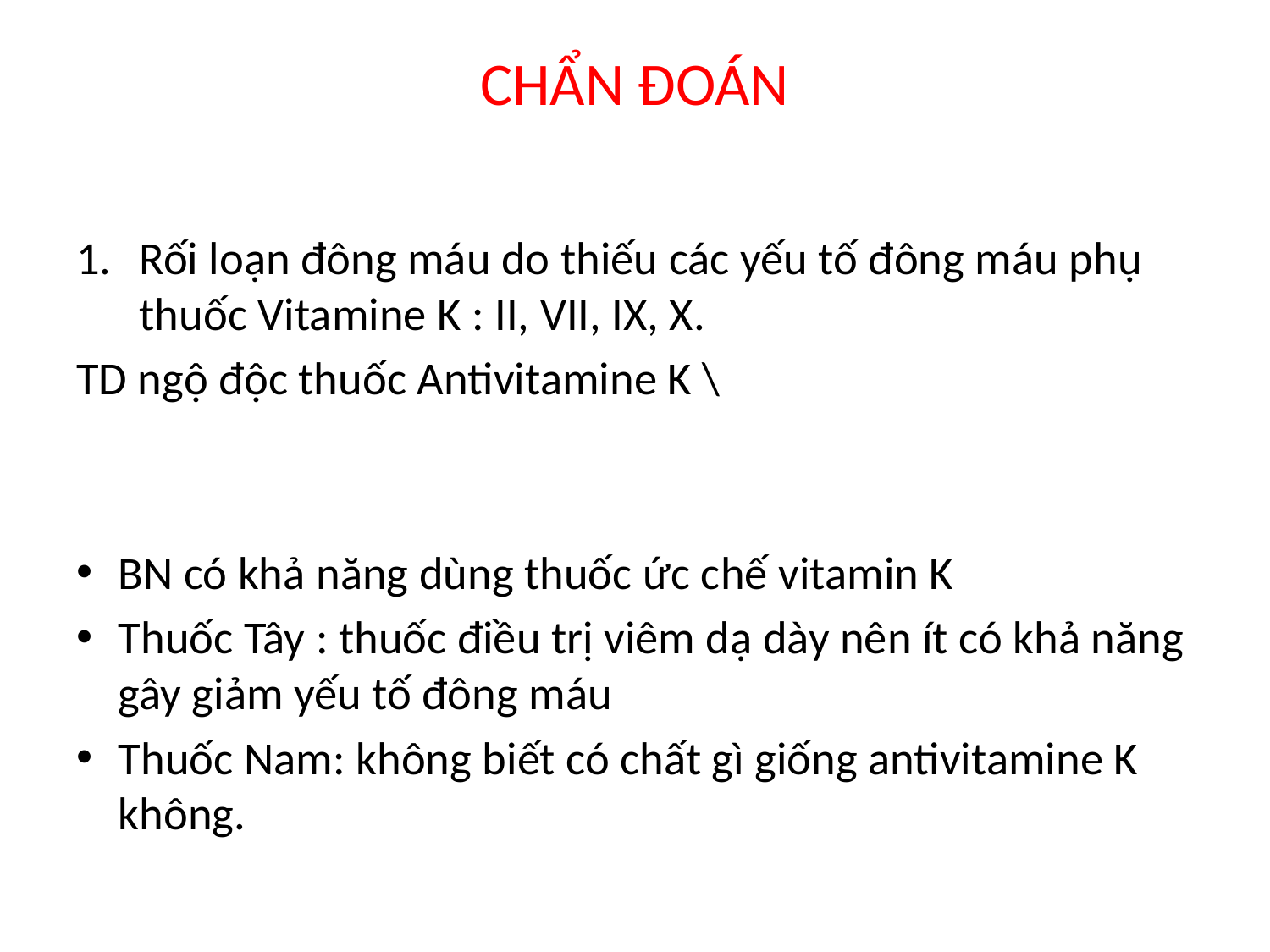

# CHẨN ĐOÁN
Rối loạn đông máu do thiếu các yếu tố đông máu phụ thuốc Vitamine K : II, VII, IX, X.
TD ngộ độc thuốc Antivitamine K \

BN có khả năng dùng thuốc ức chế vitamin K
Thuốc Tây : thuốc điều trị viêm dạ dày nên ít có khả năng gây giảm yếu tố đông máu
Thuốc Nam: không biết có chất gì giống antivitamine K không.